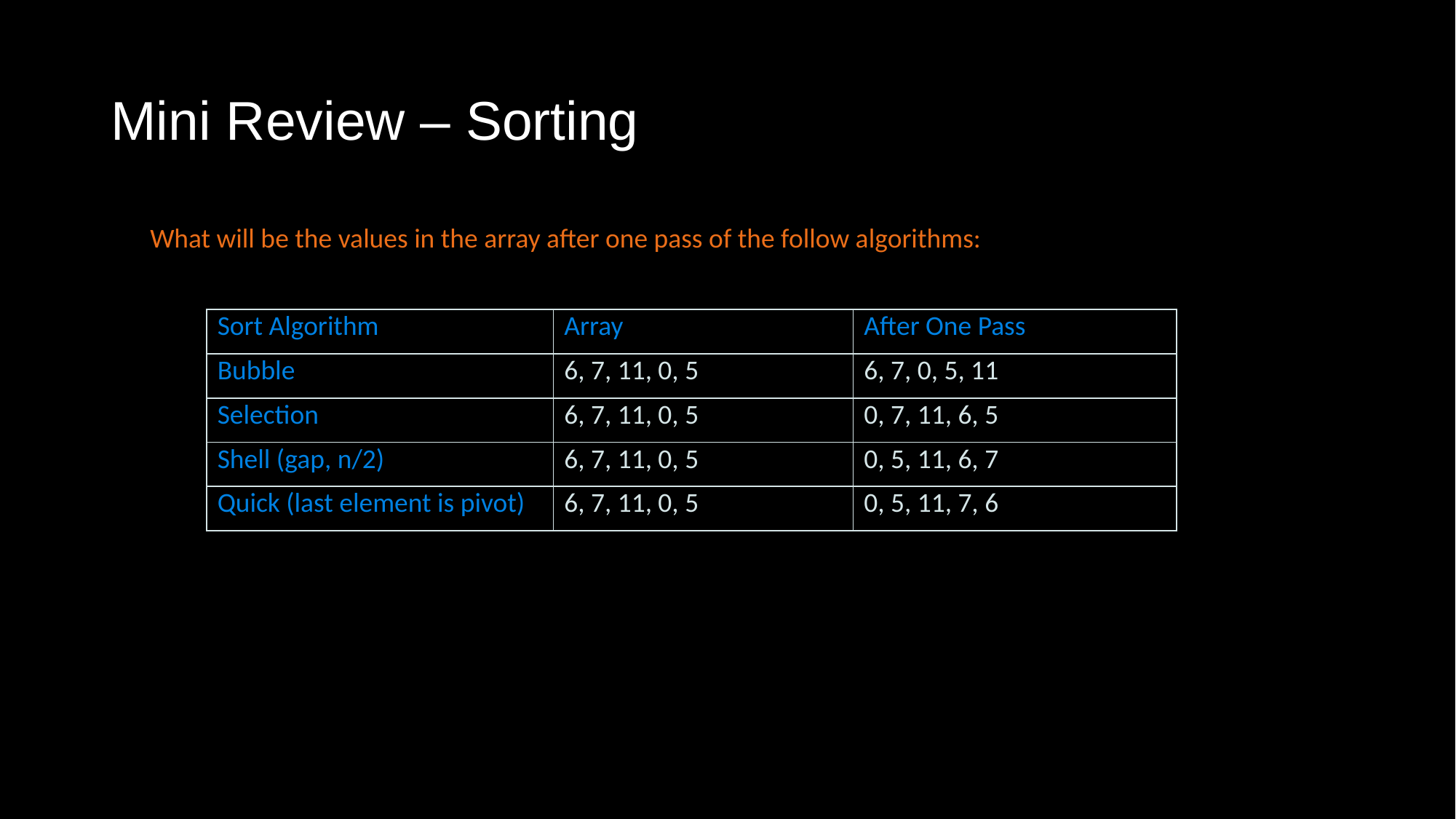

# Mini Review – Sorting
What will be the values in the array after one pass of the follow algorithms:
| Sort Algorithm | Array | After One Pass |
| --- | --- | --- |
| Bubble | 6, 7, 11, 0, 5 | 6, 7, 0, 5, 11 |
| Selection | 6, 7, 11, 0, 5 | 0, 7, 11, 6, 5 |
| Shell (gap, n/2) | 6, 7, 11, 0, 5 | 0, 5, 11, 6, 7 |
| Quick (last element is pivot) | 6, 7, 11, 0, 5 | 0, 5, 11, 7, 6 |